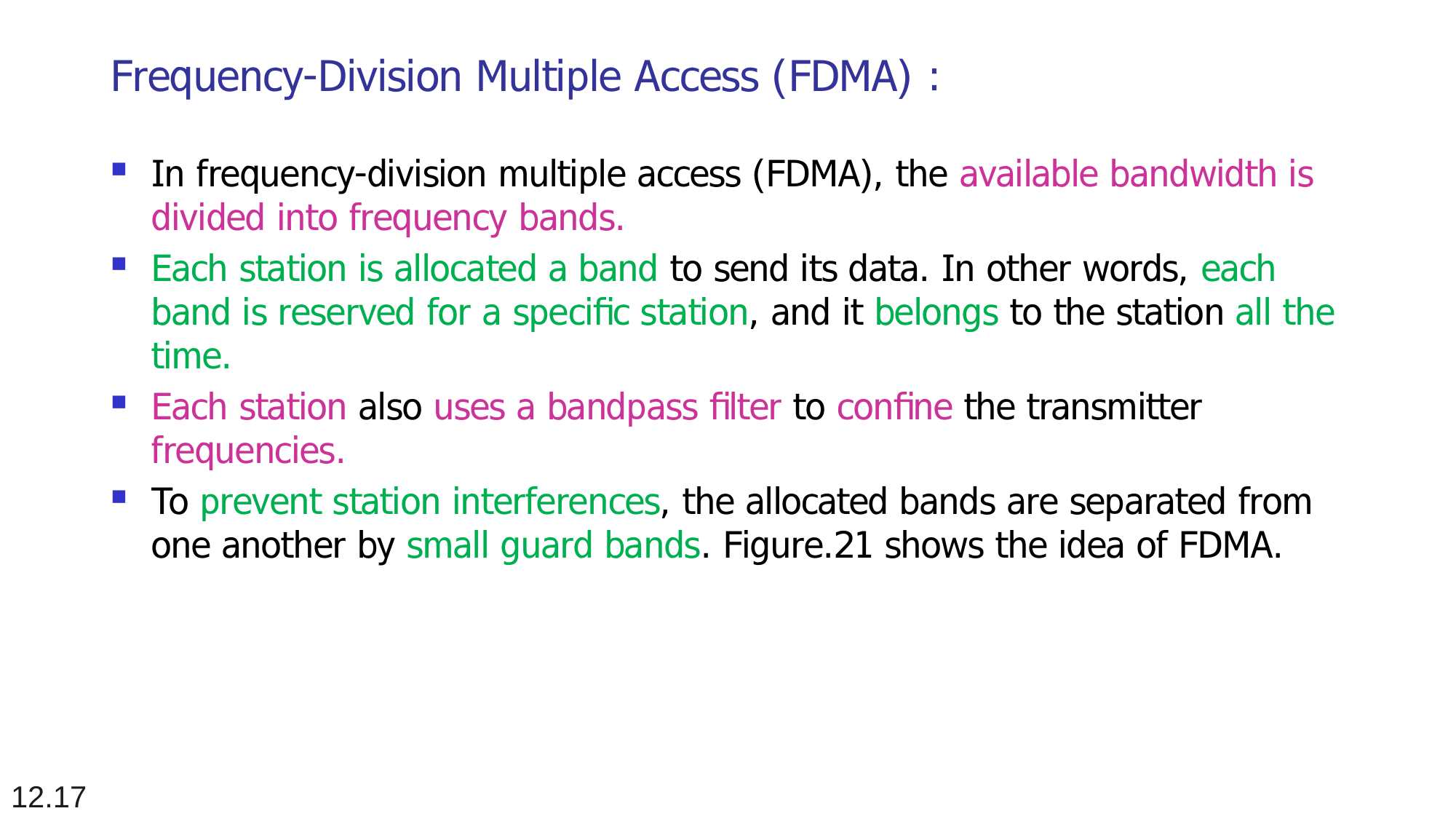

# Frequency-Division Multiple Access (FDMA) :
In frequency-division multiple access (FDMA), the available bandwidth is divided into frequency bands.
Each station is allocated a band to send its data. In other words, each band is reserved for a specific station, and it belongs to the station all the time.
Each station also uses a bandpass filter to confine the transmitter frequencies.
To prevent station interferences, the allocated bands are separated from one another by small guard bands. Figure.21 shows the idea of FDMA.
12.17